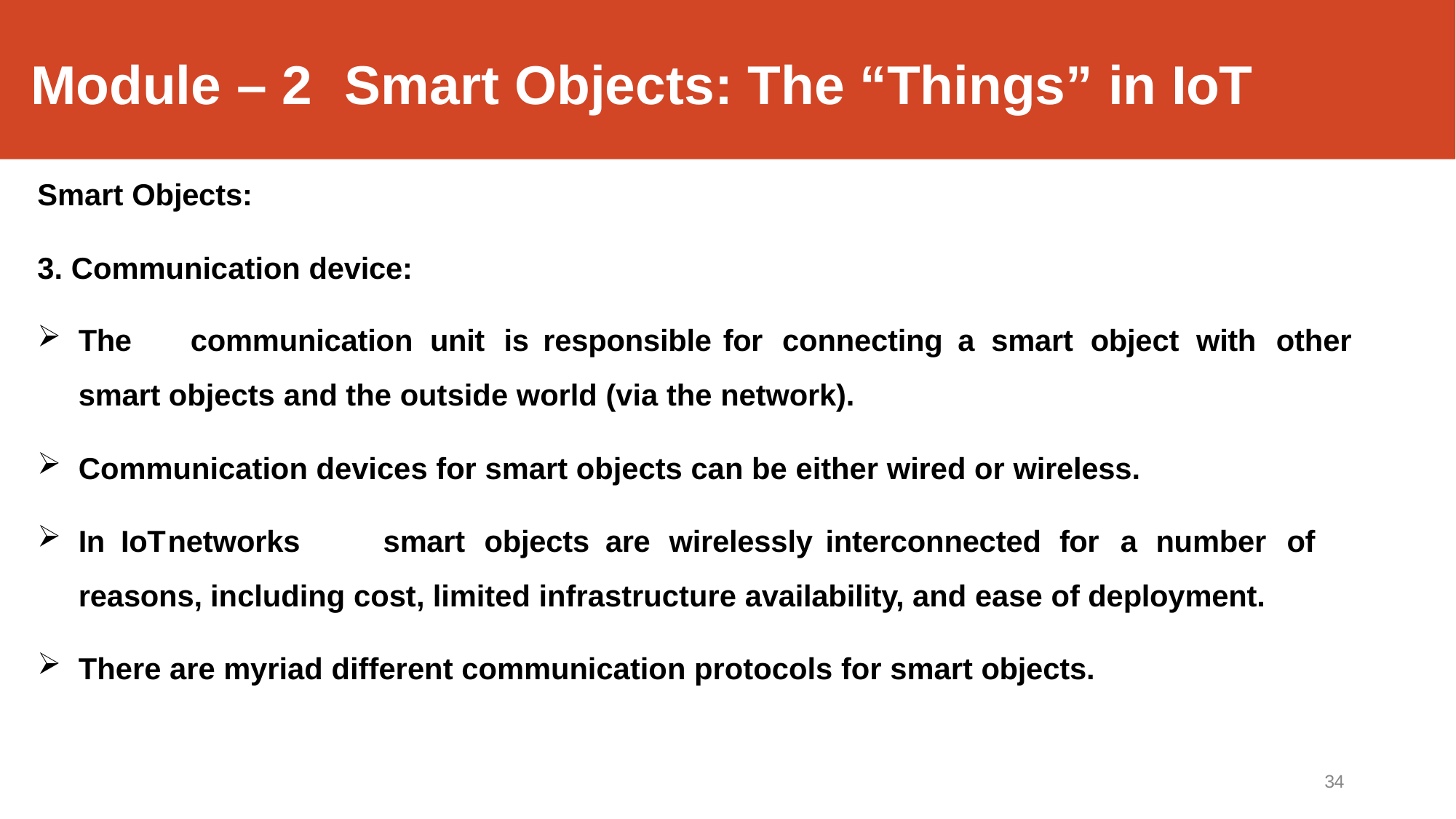

# Module – 2	Smart Objects: The “Things” in IoT
Smart Objects:
Communication device:
The	communication	unit	is	responsible	for	connecting	a	smart	object	with	other	smart objects and the outside world (via the network).
Communication devices for smart objects can be either wired or wireless.
In	IoT	networks	smart	objects	are	wirelessly	interconnected	for	a	number	of	reasons, including cost, limited infrastructure availability, and ease of deployment.
There are myriad different communication protocols for smart objects.
34